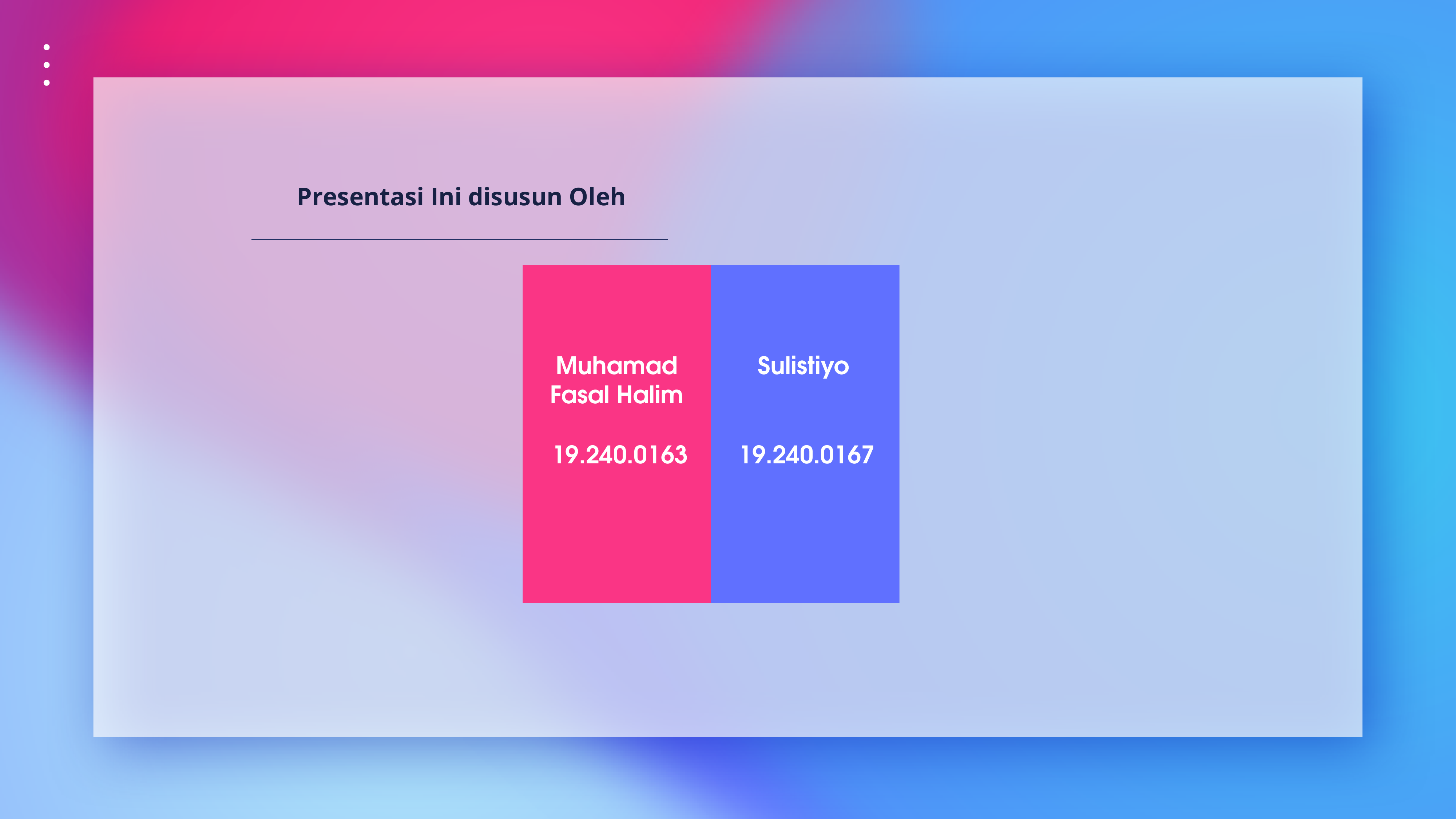

Presentasi Ini disusun Oleh

Muhamad Fasal Halim
19.240.0163
Sulistiyo
19.240.0167